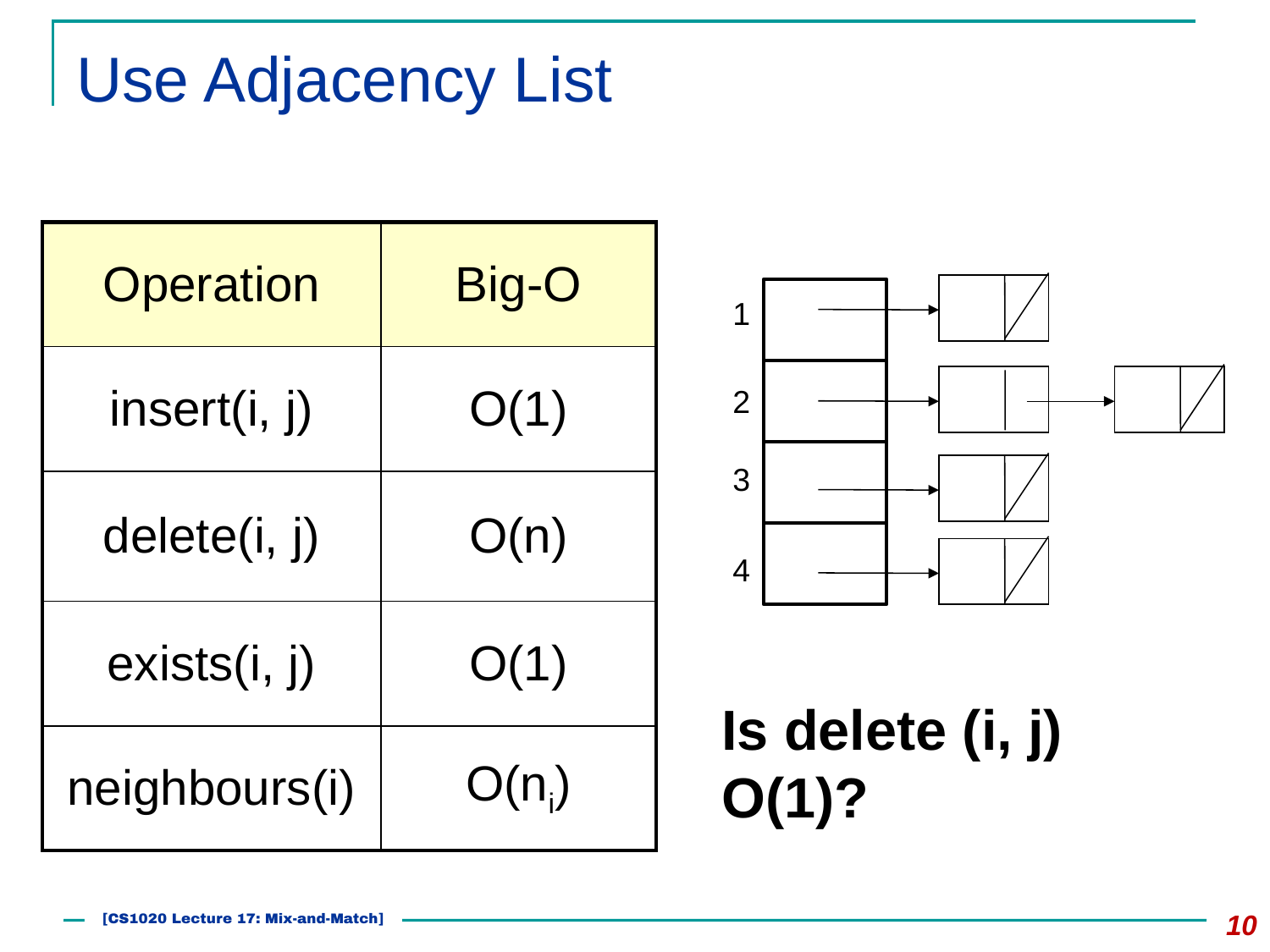

# Use Adjacency List
| Operation | Big-O |
| --- | --- |
| insert(i, j) | O(1) |
| delete(i, j) | O(n) |
| exists(i, j) | O(1) |
| neighbours(i) | O(ni) |

1

2

3

4
Is delete (i, j) O(1)?
10
[CS1020 Lecture 17: Mix-and-Match]